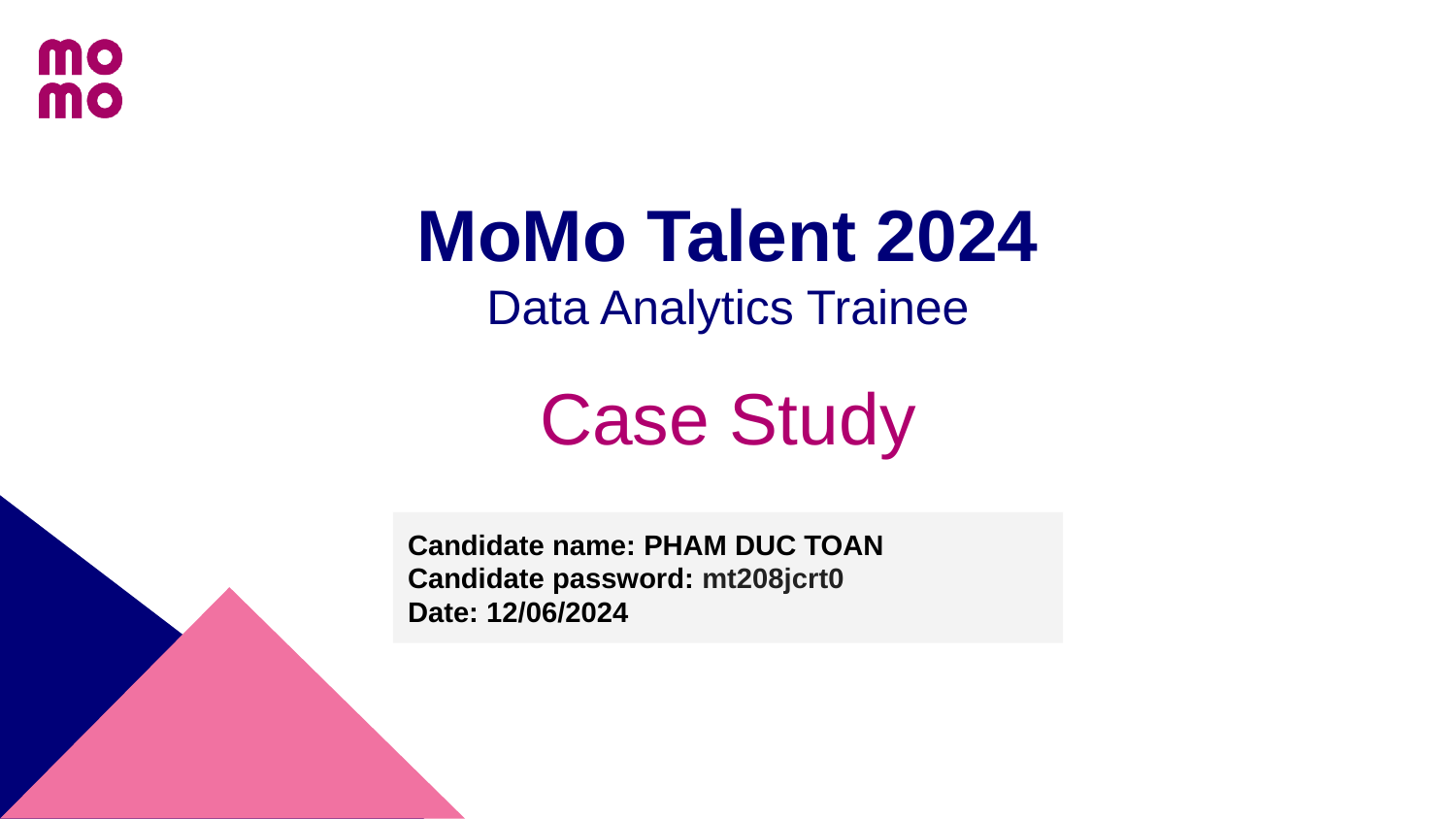

# MoMo Talent 2024 Data Analytics Trainee
Case Study
Candidate name: PHAM DUC TOAN
Candidate password: mt208jcrt0
Date: 12/06/2024